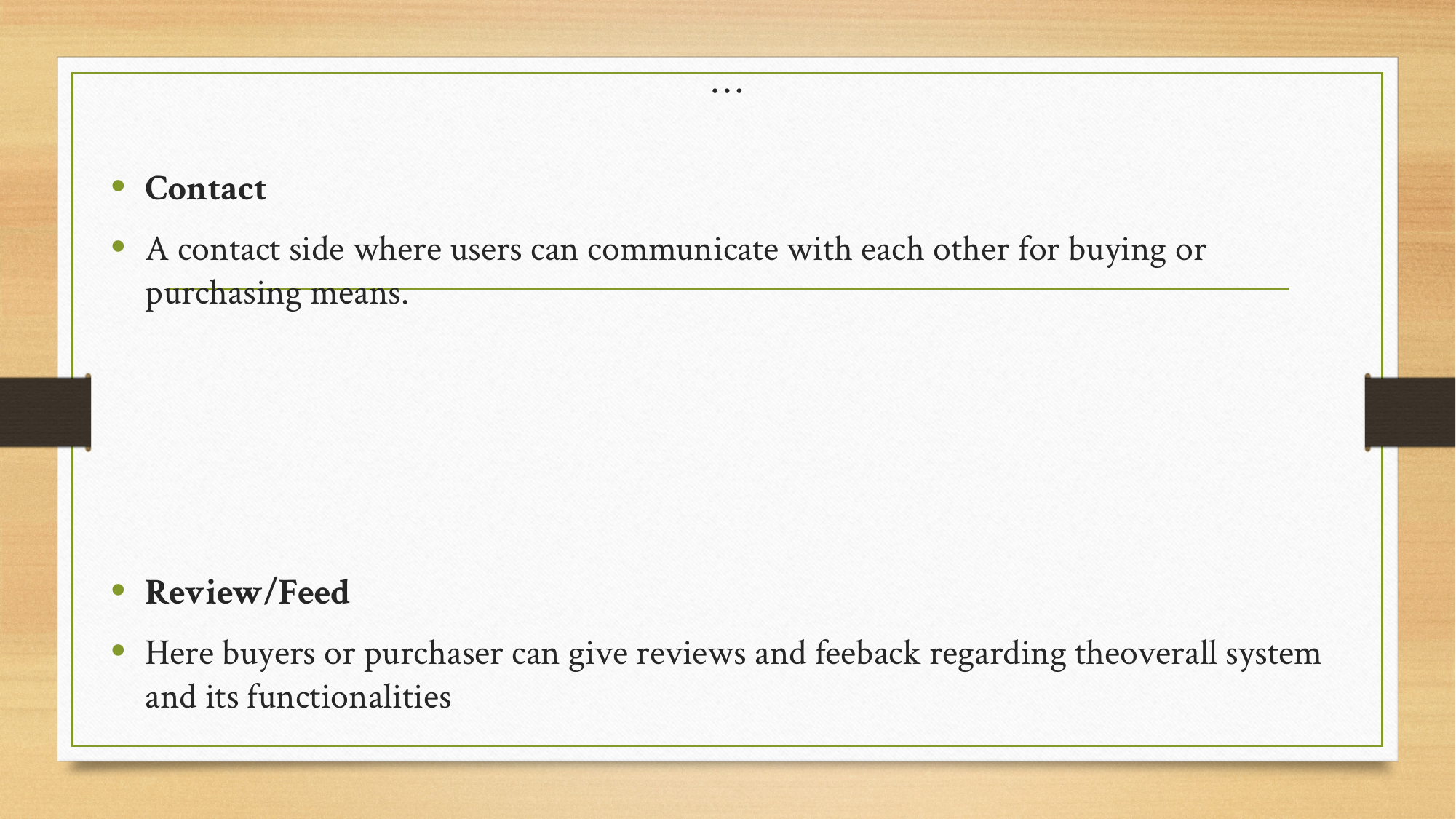

# …

Contact
A contact side where users can communicate with each other for buying or purchasing means.

Review/Feed
Here buyers or purchaser can give reviews and feeback regarding theoverall system and its functionalities